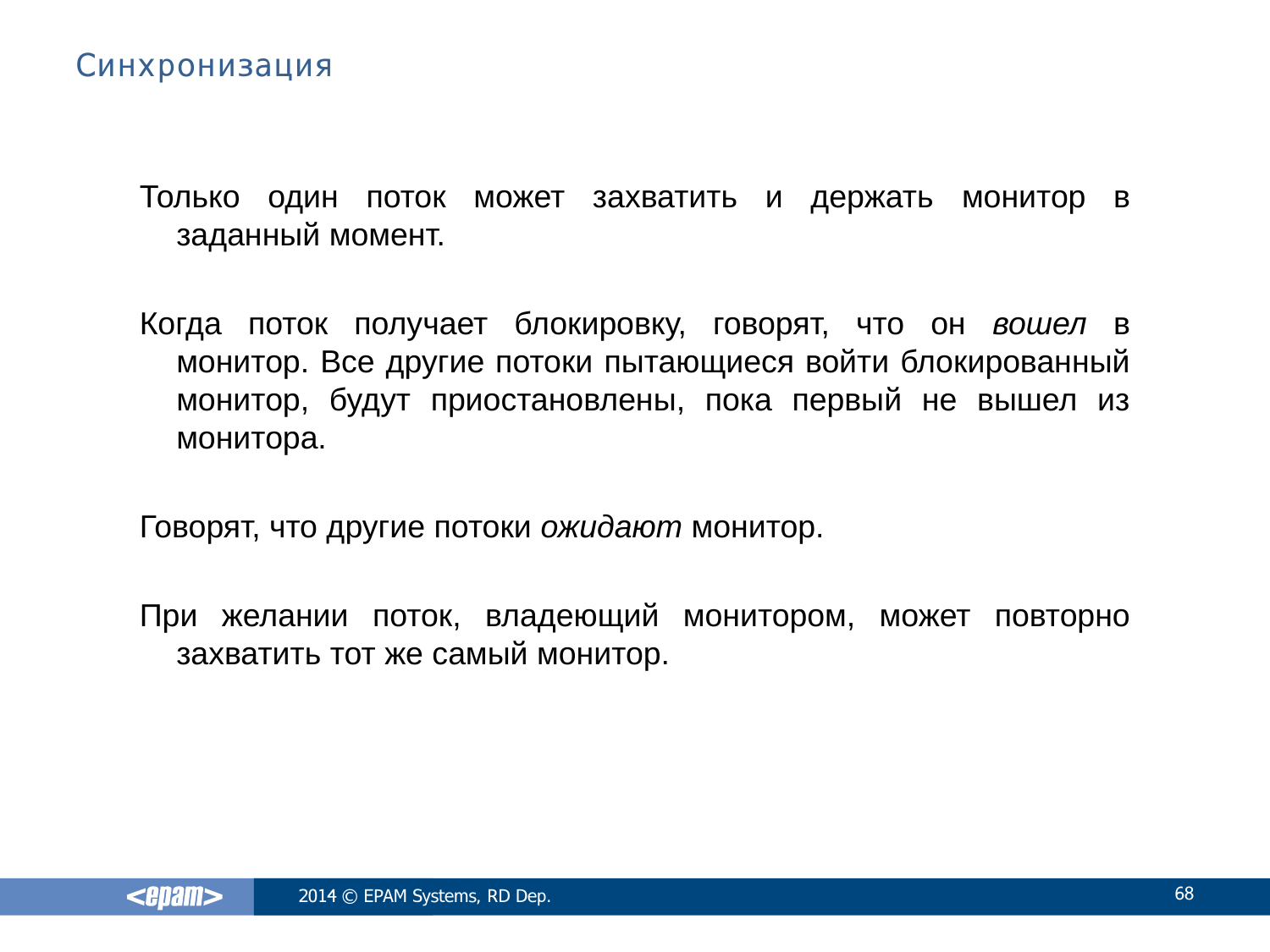

# Синхронизация
Только один поток может захватить и держать монитор в заданный момент.

Когда поток получает блокировку, говорят, что он вошел в монитор. Все другие потоки пытающиеся войти блокированный монитор, будут приостановлены, пока первый не вышел из монитора.

Говорят, что другие потоки ожидают монитор.

При желании поток, владеющий монитором, может повторно захватить тот же самый монитор.
68
2014 © EPAM Systems, RD Dep.